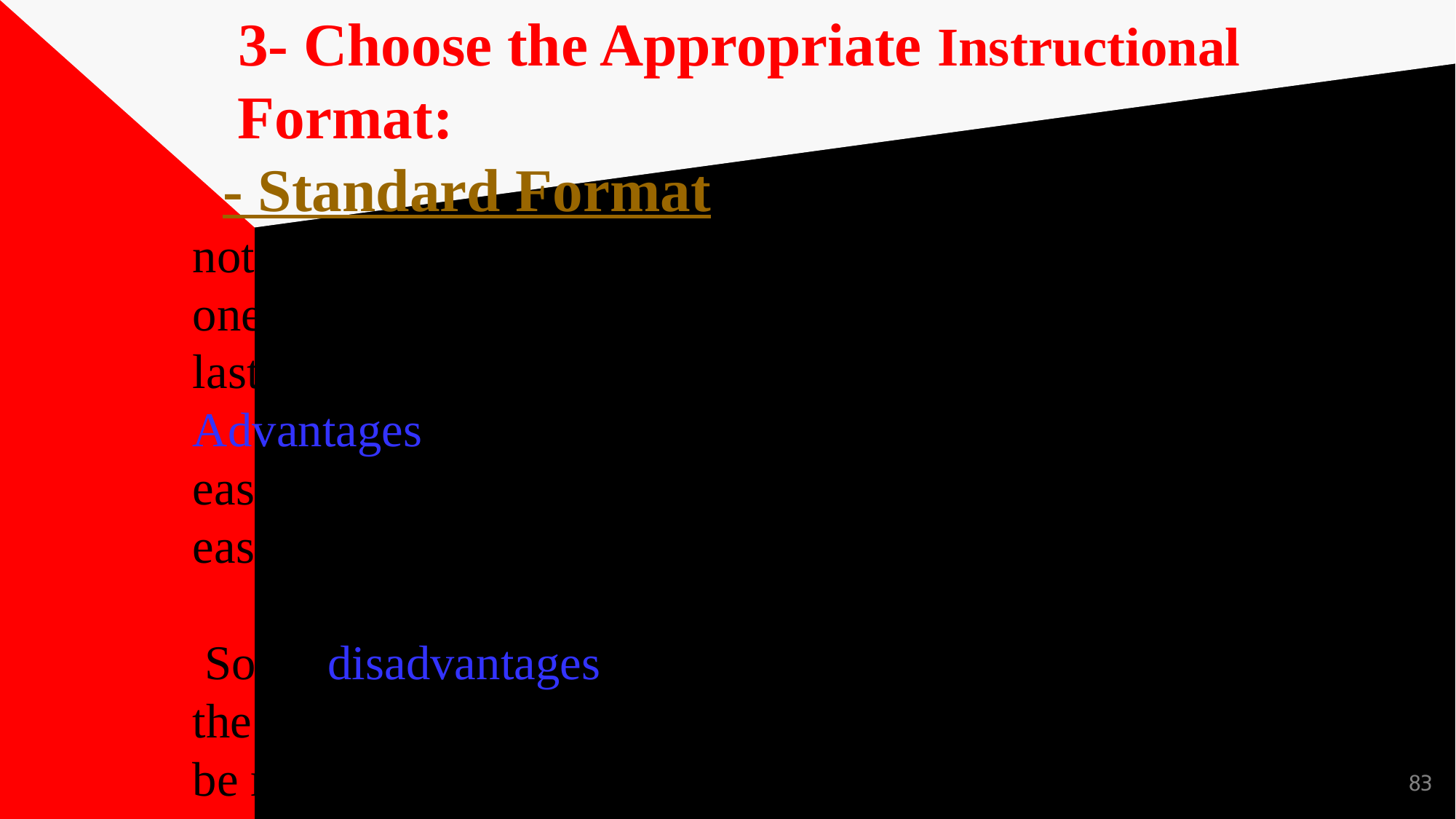

# 3- Choose the Appropriate Instructional Format: - Standard Format, which contains steps, notes, screen shots, and other elements left justified in one or two columns in a sequential order from first to last. Advantages of this format are its recognizability, its ease of flow from one page to another, the ability to easily re-number tasks, and the easy to see steps. Some disadvantages are the space it may require and the potential to be confusing if complex steps need to be mixed with simple steps.
83